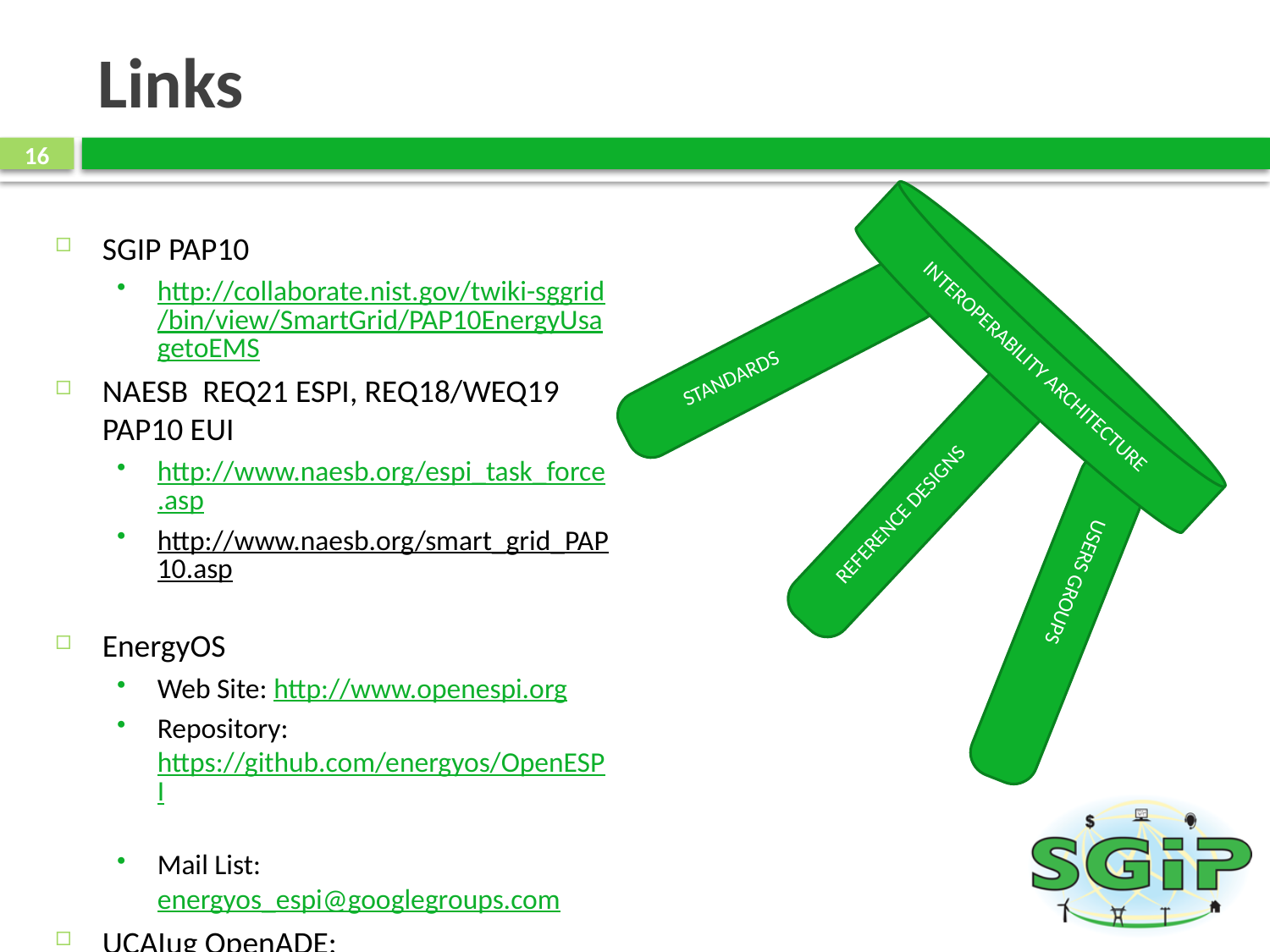

# Links
16
SGIP PAP10
http://collaborate.nist.gov/twiki-sggrid/bin/view/SmartGrid/PAP10EnergyUsagetoEMS
NAESB  REQ21 ESPI, REQ18/WEQ19 PAP10 EUI
http://www.naesb.org/espi_task_force.asp
http://www.naesb.org/smart_grid_PAP10.asp
EnergyOS
Web Site: http://www.openespi.org
Repository: https://github.com/energyos/OpenESPI
Mail List: energyos_espi@googlegroups.com
UCAIug OpenADE:
http://osgug.ucaiug.org/sgsystems/OpenADE/default.aspx

INTEROPERABILITY ARCHITECTURE

STANDARDS
USERS GROUPS
REFERENCE DESIGNS